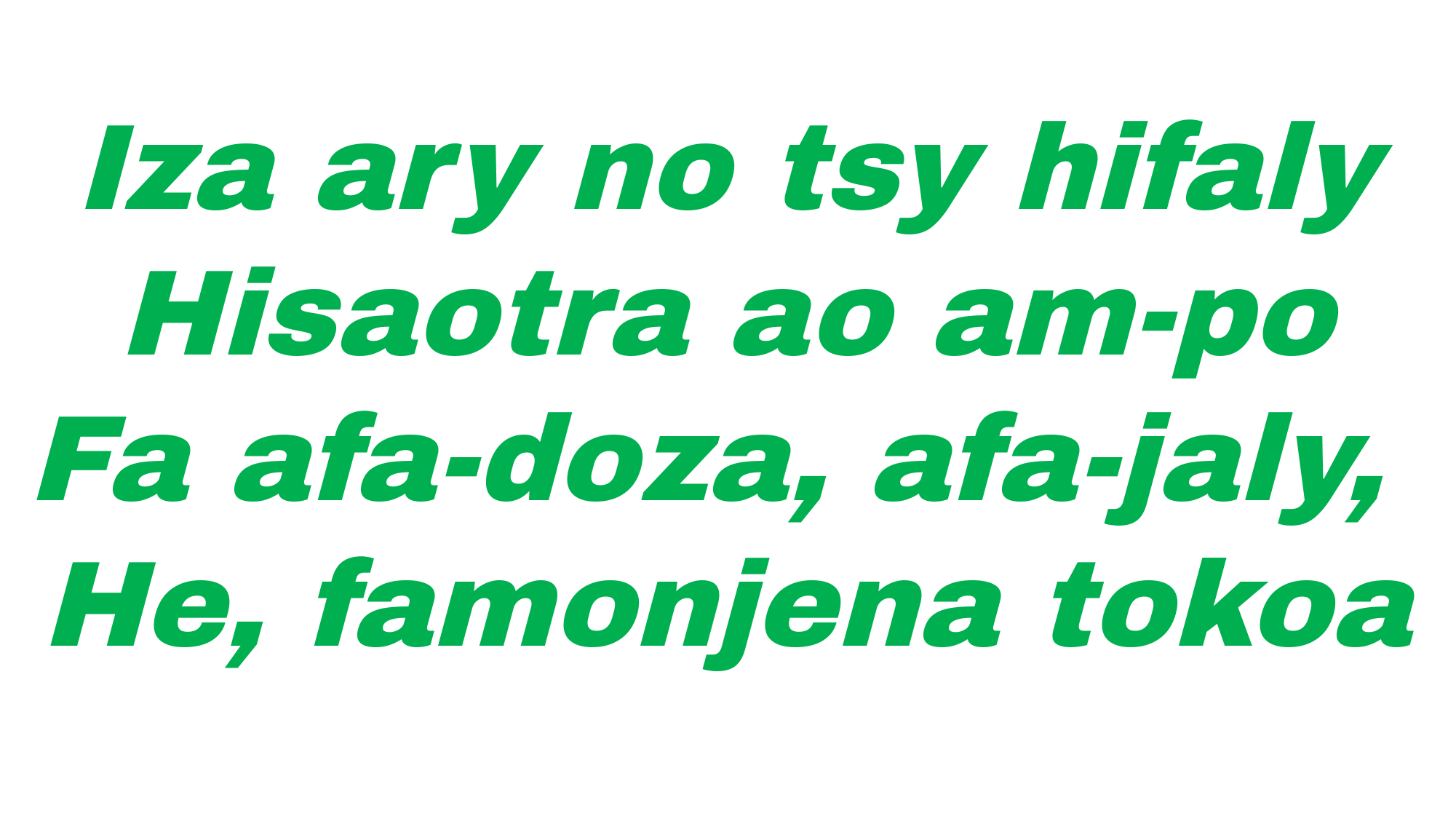

# Iza ary no tsy hifaly Hisaotra ao am-po Fa afa-doza, afa-jaly, He, famonjena tokoa